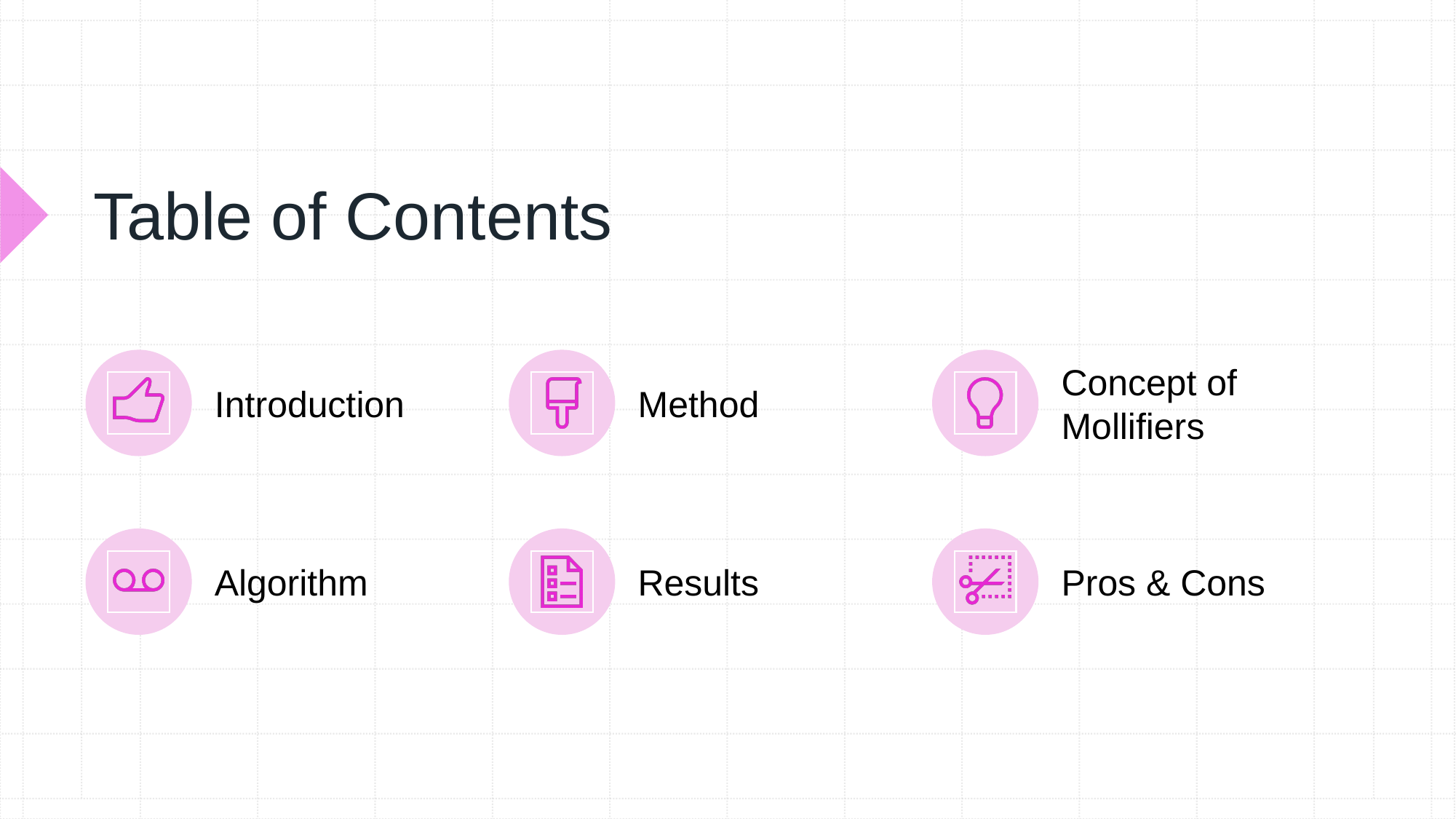

# Table of Contents
Introduction
Method
Concept of Mollifiers
Algorithm
Results
Pros & Cons